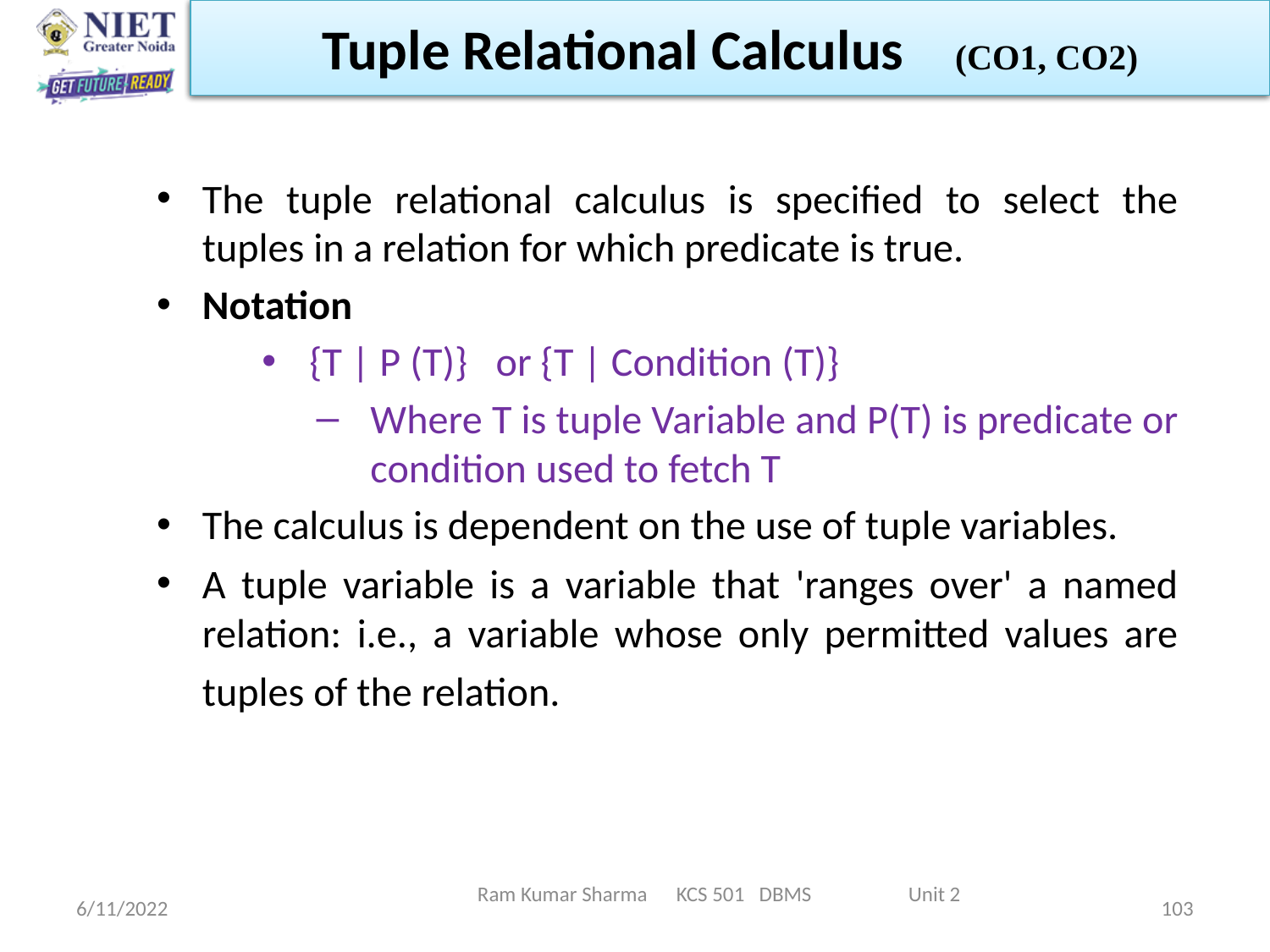

Tuple Relational Calculus    (CO1, CO2)
The tuple relational calculus is specified to select the tuples in a relation for which predicate is true.
Notation
{T | P (T)}   or {T | Condition (T)}
Where T is tuple Variable and P(T) is predicate or condition used to fetch T
The calculus is dependent on the use of tuple variables.
A tuple variable is a variable that 'ranges over' a named relation: i.e., a variable whose only permitted values are tuples of the relation.

Ram Kumar Sharma      KCS 501   DBMS                    Unit 2
6/11/2022
103